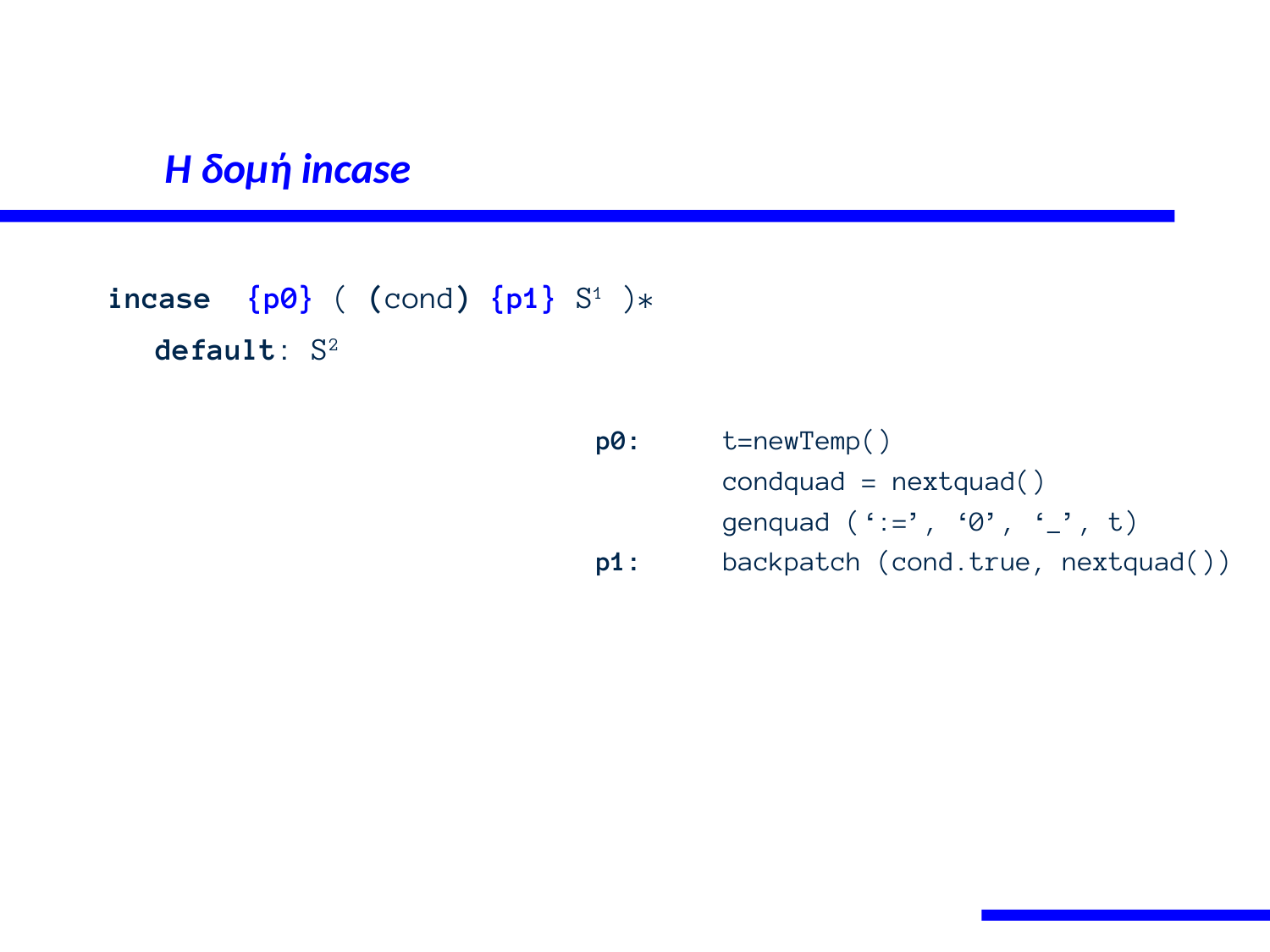

# Η δομή incase

incase  {p0} ( (cond) {p1} S1 )*
	default: S2

		p0:	t=newTemp()
			condquad = nextquad()
			genquad (‘:=’, ‘0’, ‘_’, t)
		p1: 	backpatch (cond.true, nextquad())